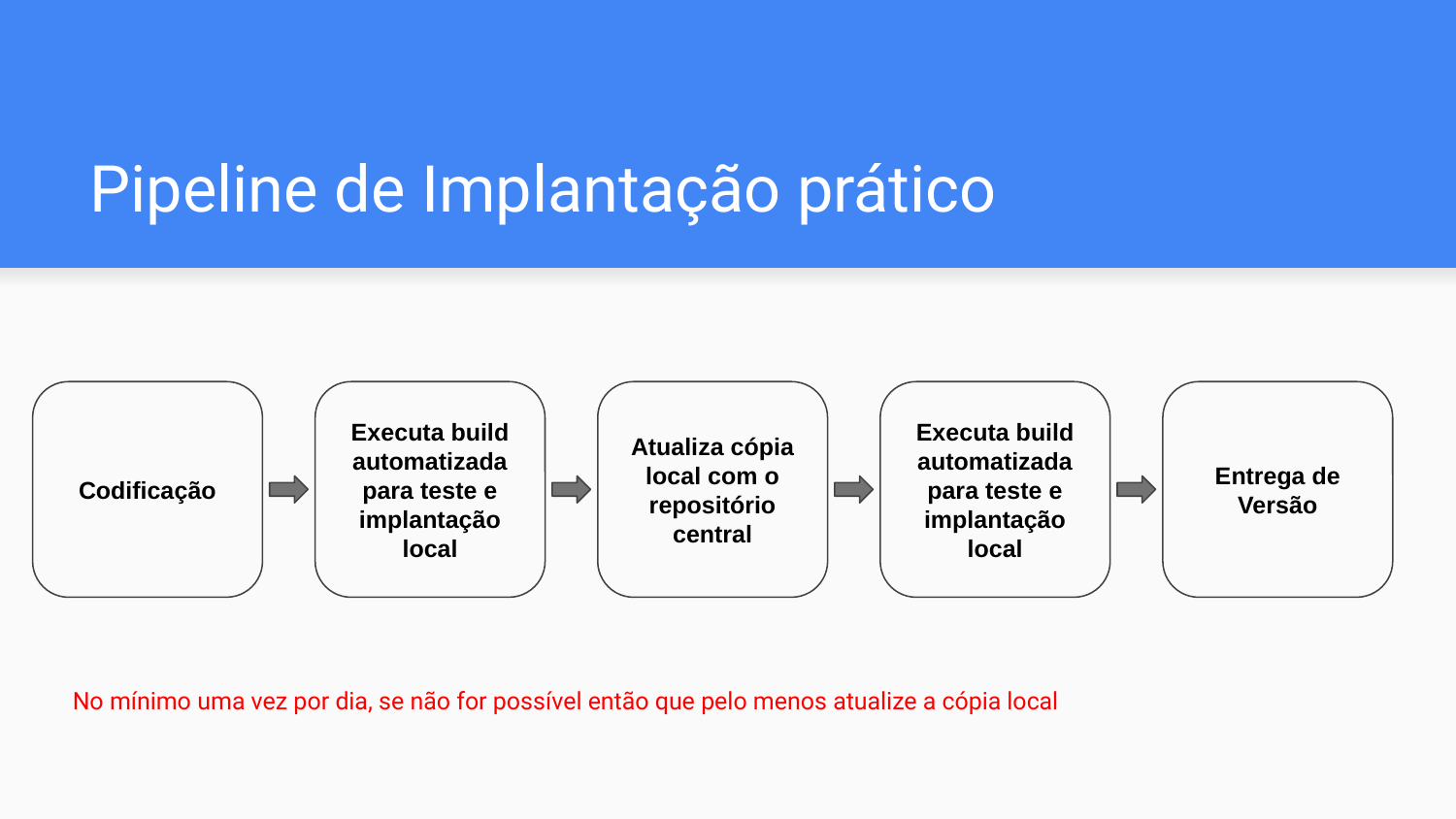

# Pipeline de Implantação prático
Codificação
Executa build automatizada para teste e implantação local
Atualiza cópia local com o repositório central
Executa build automatizada para teste e implantação local
Entrega de Versão

No mínimo uma vez por dia, se não for possível então que pelo menos atualize a cópia local